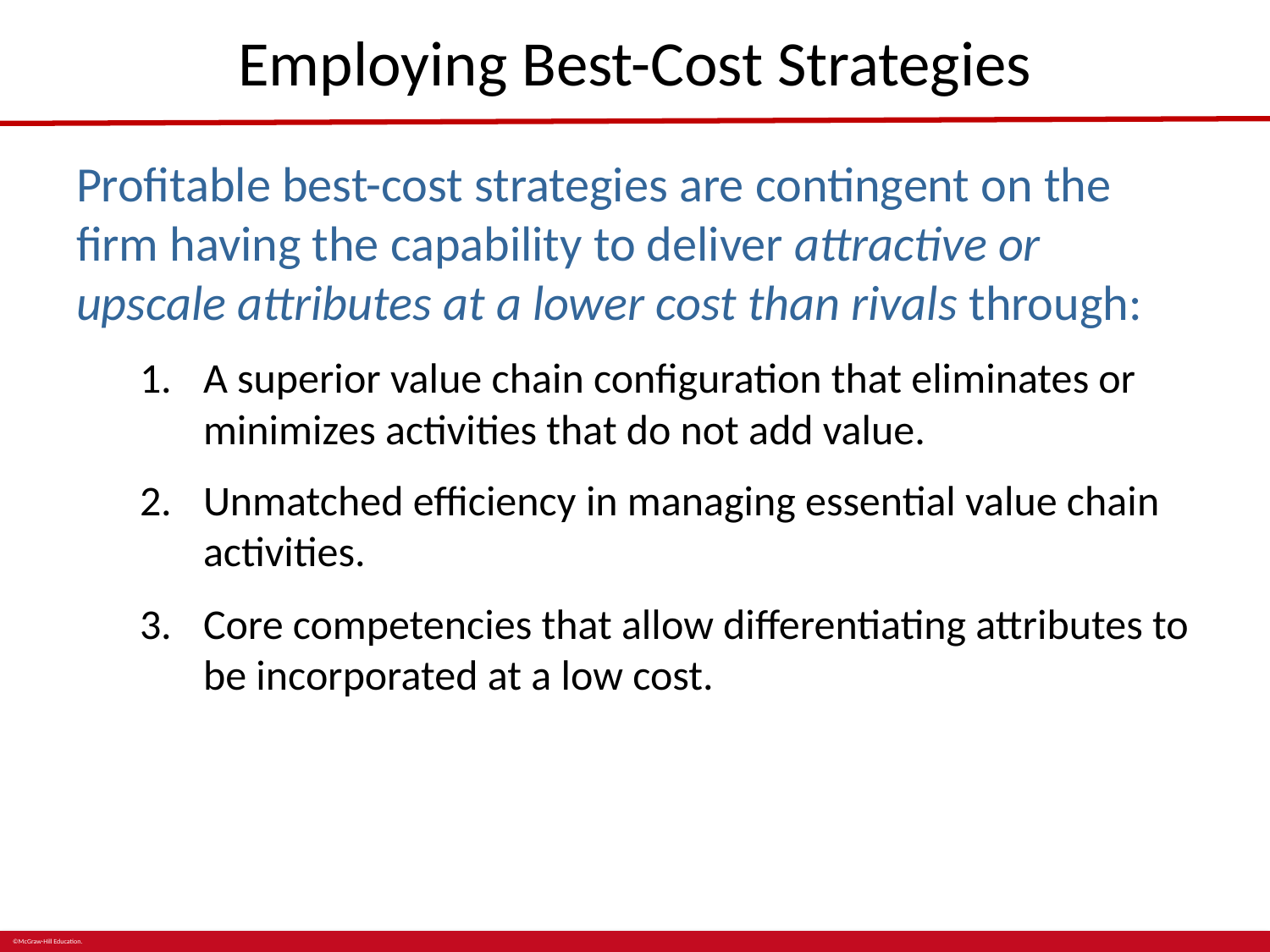

# Employing Best-Cost Strategies
Profitable best-cost strategies are contingent on the firm having the capability to deliver attractive or upscale attributes at a lower cost than rivals through:
A superior value chain configuration that eliminates or minimizes activities that do not add value.
Unmatched efficiency in managing essential value chain activities.
Core competencies that allow differentiating attributes to be incorporated at a low cost.